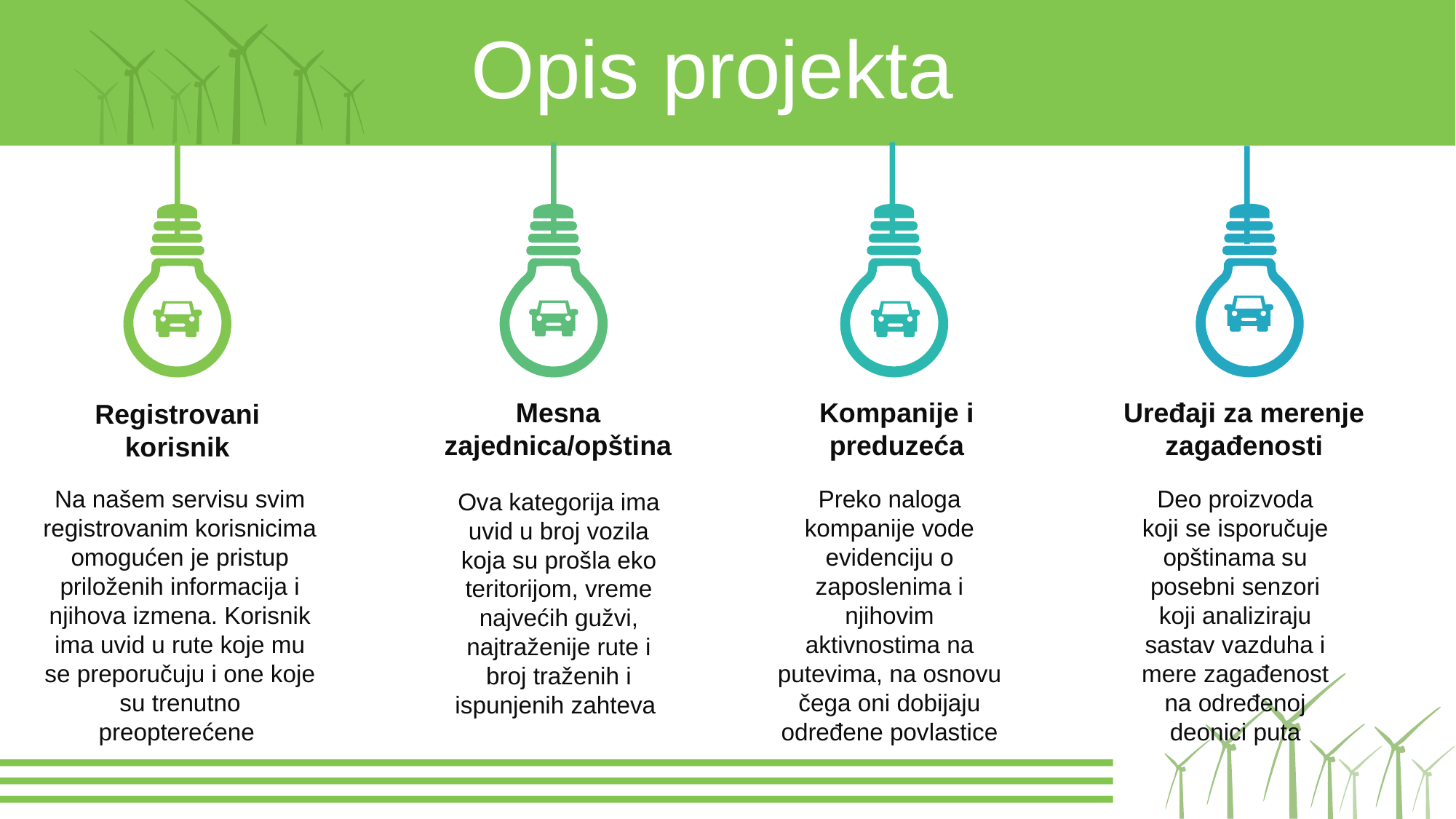

Opis projekta

Mesna zajednica/opština
Uređaji za merenje zagađenosti
Deo proizvoda koji se isporučuje opštinama su posebni senzori koji analiziraju sastav vazduha i mere zagađenost na određenoj deonici puta
Kompanije i preduzeća
Preko naloga kompanije vode evidenciju o zaposlenima i njihovim aktivnostima na putevima, na osnovu čega oni dobijaju određene povlastice
Registrovani korisnik
Na našem servisu svim registrovanim korisnicima omogućen je pristup priloženih informacija i njihova izmena. Korisnik ima uvid u rute koje mu se preporučuju i one koje su trenutno preopterećene
Ova kategorija ima uvid u broj vozila koja su prošla eko teritorijom, vreme najvećih gužvi, najtraženije rute i broj traženih i ispunjenih zahteva